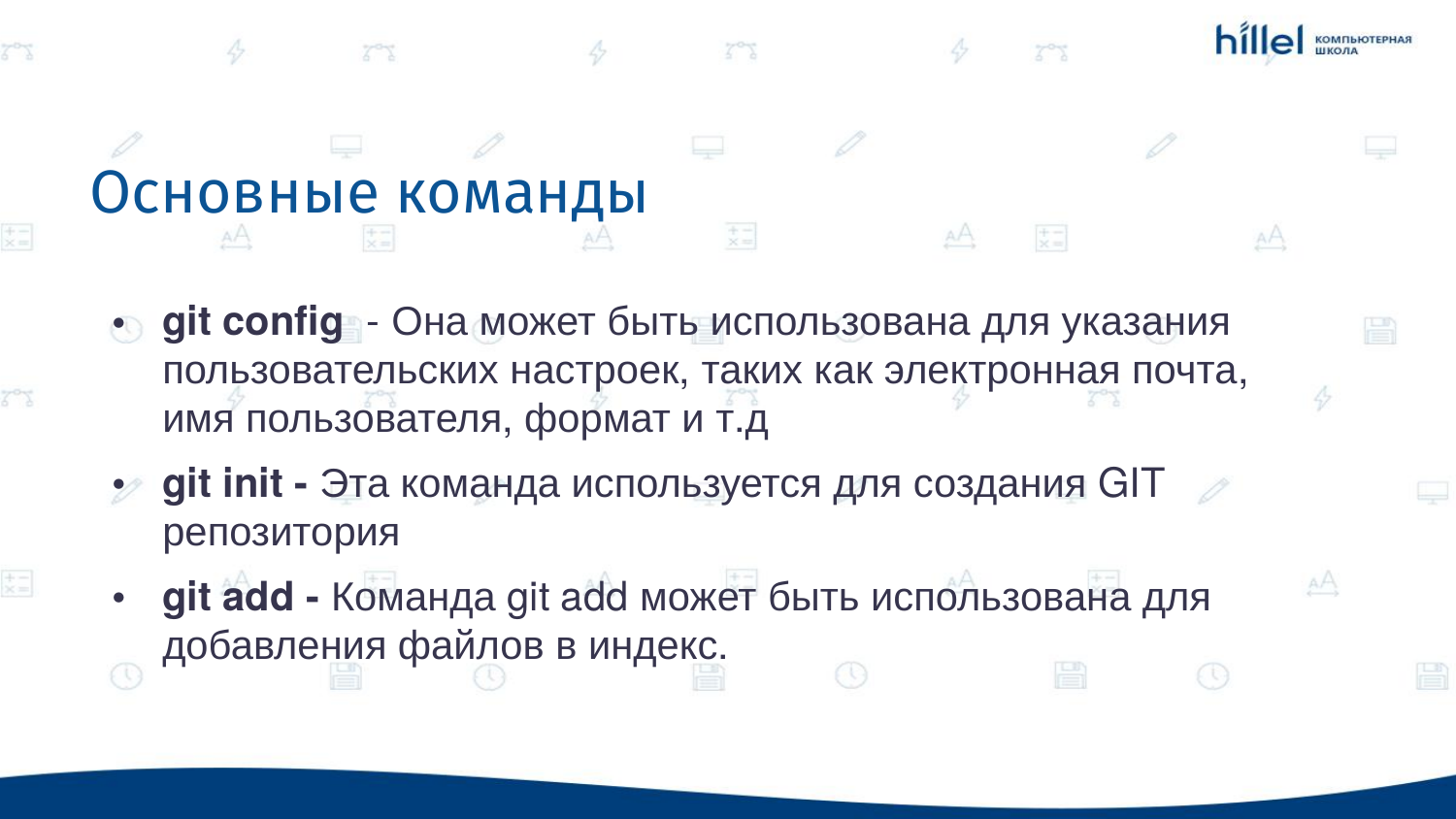

Основные команды
git config  - Она может быть использована для указания пользовательских настроек, таких как электронная почта, имя пользователя, формат и т.д
git init - Эта команда используется для создания GIT репозитория
git add - Команда git add может быть использована для добавления файлов в индекс.